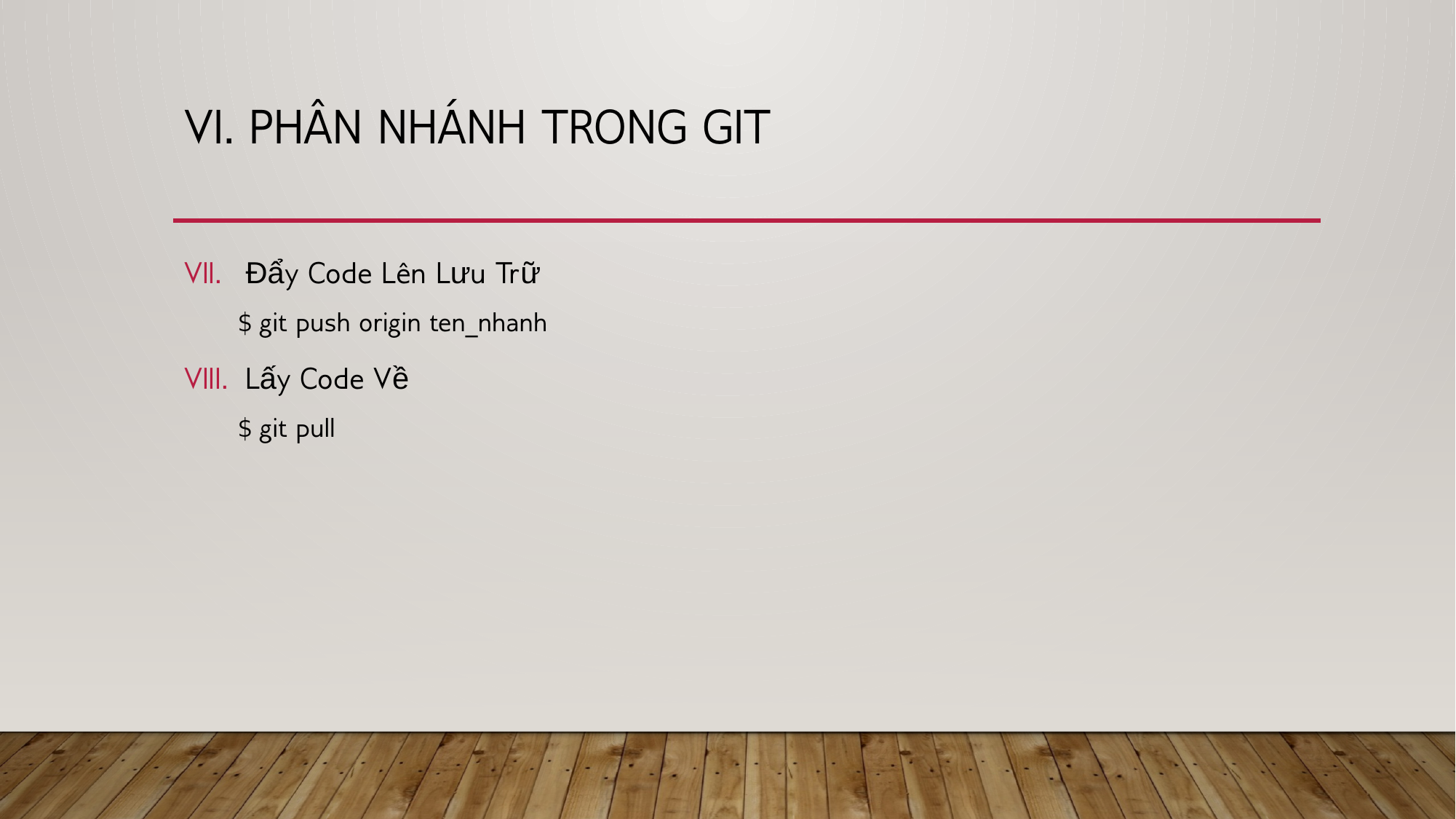

# VI. Phân Nhánh Trong Git
Đẩy Code Lên Lưu Trữ
$ git push origin ten_nhanh
Lấy Code Về
$ git pull